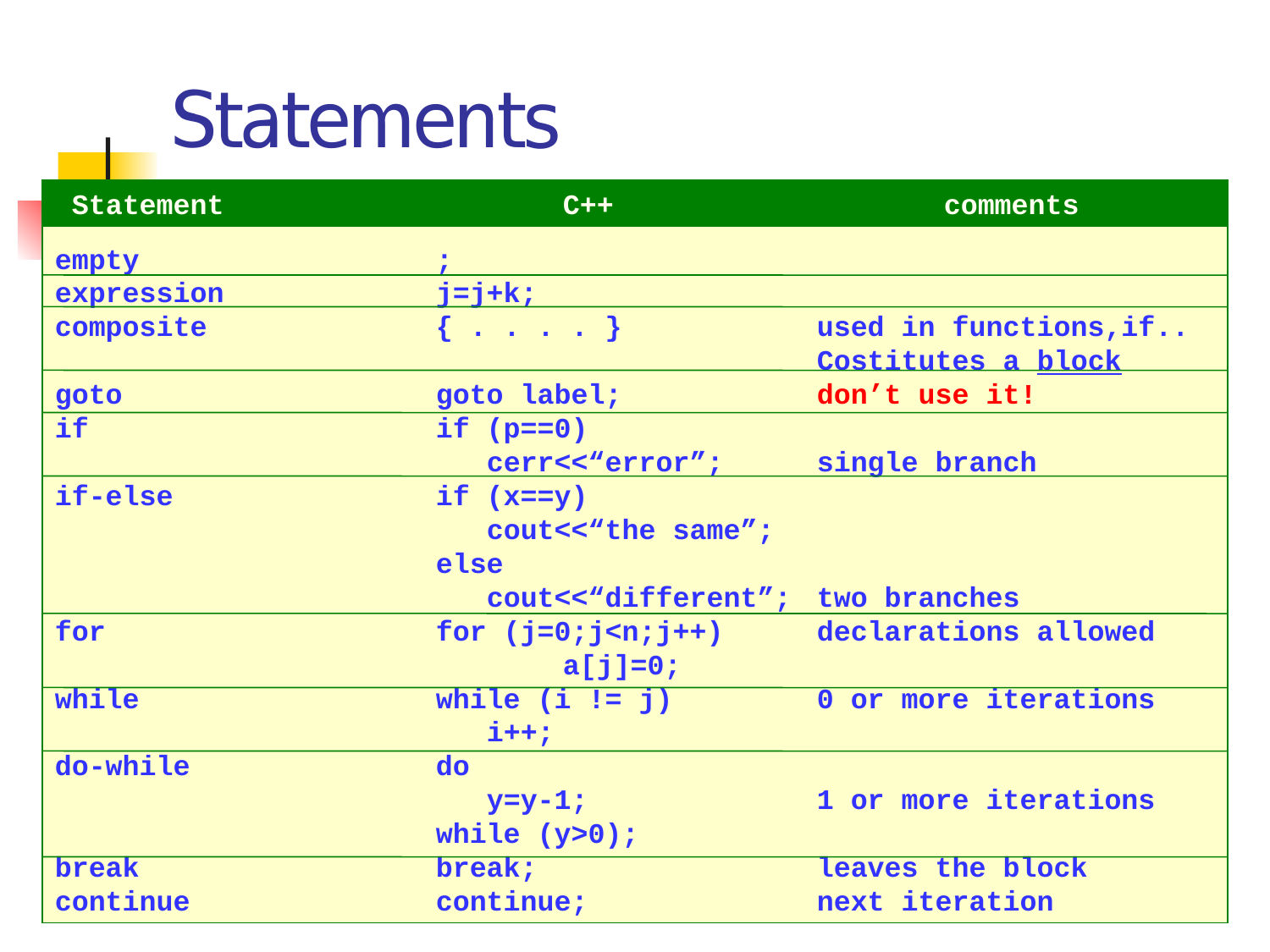

# Statements
 Statement			C++			comments

empty			;
expression		j=j+k;
composite		{ . . . . }		used in functions,if..							Costitutes a block
goto 			goto label;		don’t use it!
if			if (p==0)
			   cerr<<“error”;	single branch
if-else			if (x==y)
			   cout<<“the same”;
			else
			   cout<<“different”;	two branches
for			for (j=0;j<n;j++)	declarations allowed
				a[j]=0;
while			while (i != j)		0 or more iterations
			   i++;
do-while		do
			   y=y-1;		1 or more iterations
			while (y>0);
break			break;			leaves the block
continue		continue;		next iteration